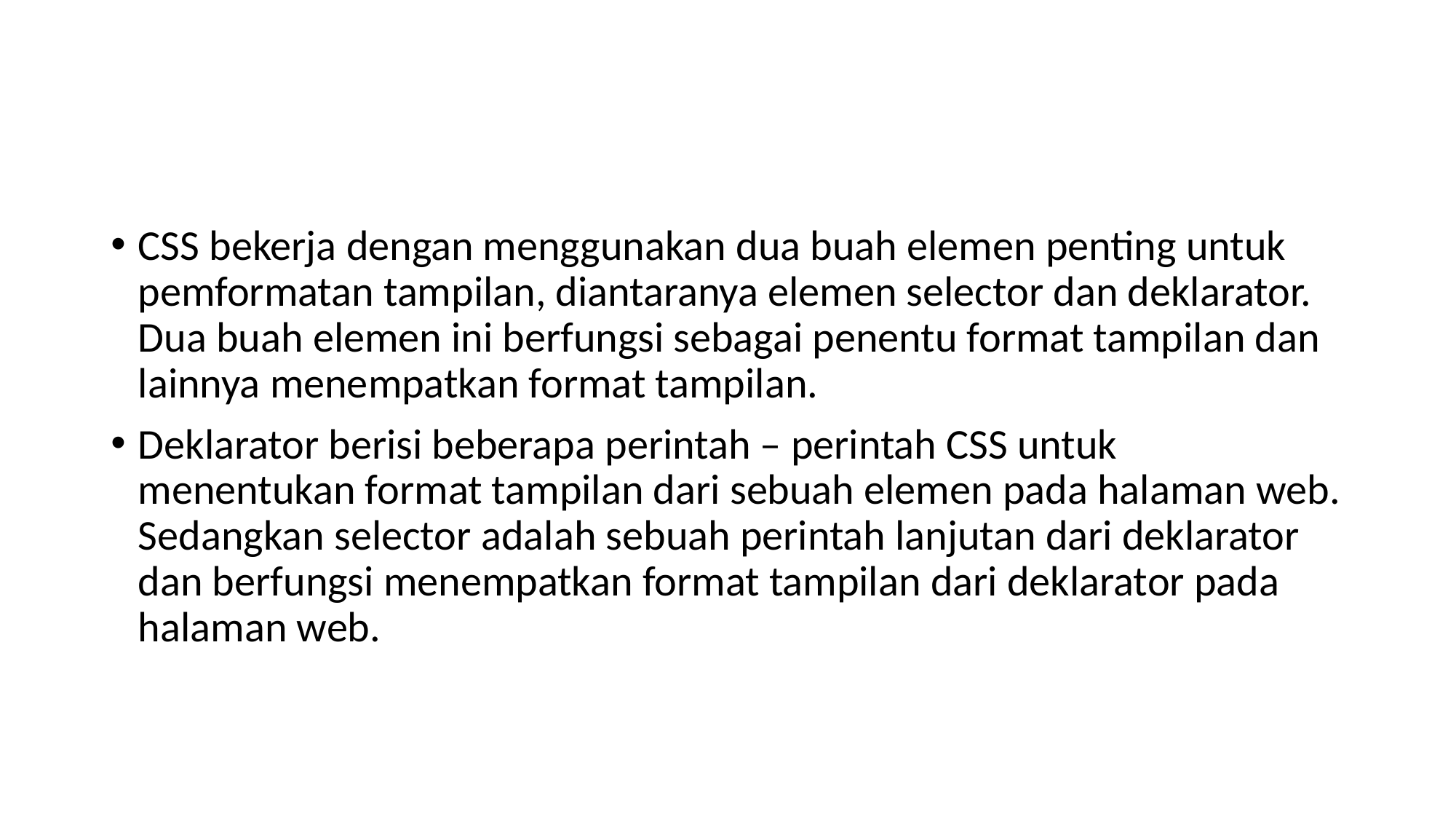

#
CSS bekerja dengan menggunakan dua buah elemen penting untuk pemformatan tampilan, diantaranya elemen selector dan deklarator. Dua buah elemen ini berfungsi sebagai penentu format tampilan dan lainnya menempatkan format tampilan.
Deklarator berisi beberapa perintah – perintah CSS untuk menentukan format tampilan dari sebuah elemen pada halaman web. Sedangkan selector adalah sebuah perintah lanjutan dari deklarator dan berfungsi menempatkan format tampilan dari deklarator pada halaman web.